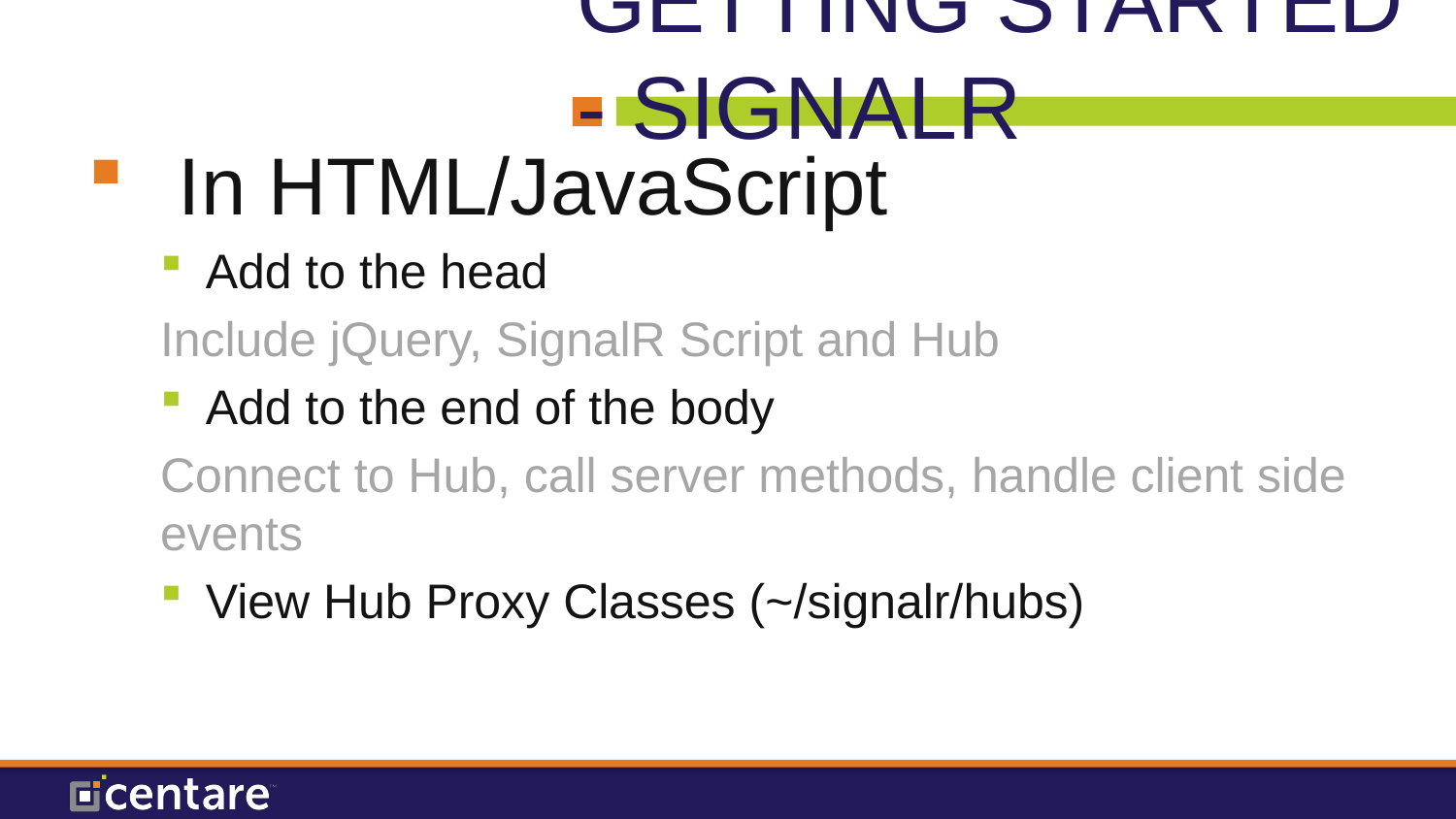

# Getting Started - Signalr
In HTML/JavaScript
Add to the head
Include jQuery, SignalR Script and Hub
Add to the end of the body
Connect to Hub, call server methods, handle client side events
View Hub Proxy Classes (~/signalr/hubs)